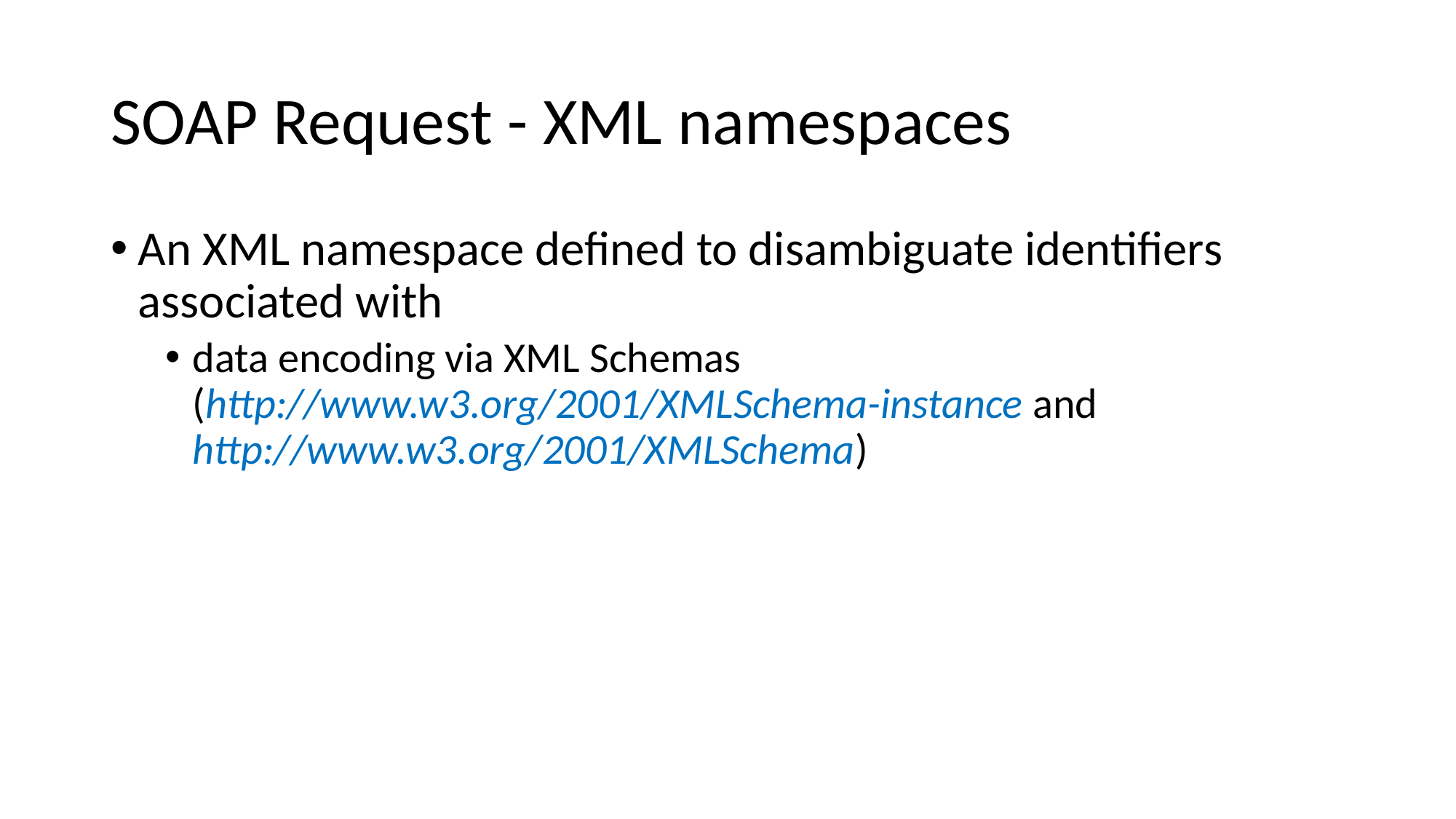

# SOAP Request - XML namespaces
An XML namespace defined to disambiguate identifiers associated with
data encoding via XML Schemas (http://www.w3.org/2001/XMLSchema-instance and http://www.w3.org/2001/XMLSchema)